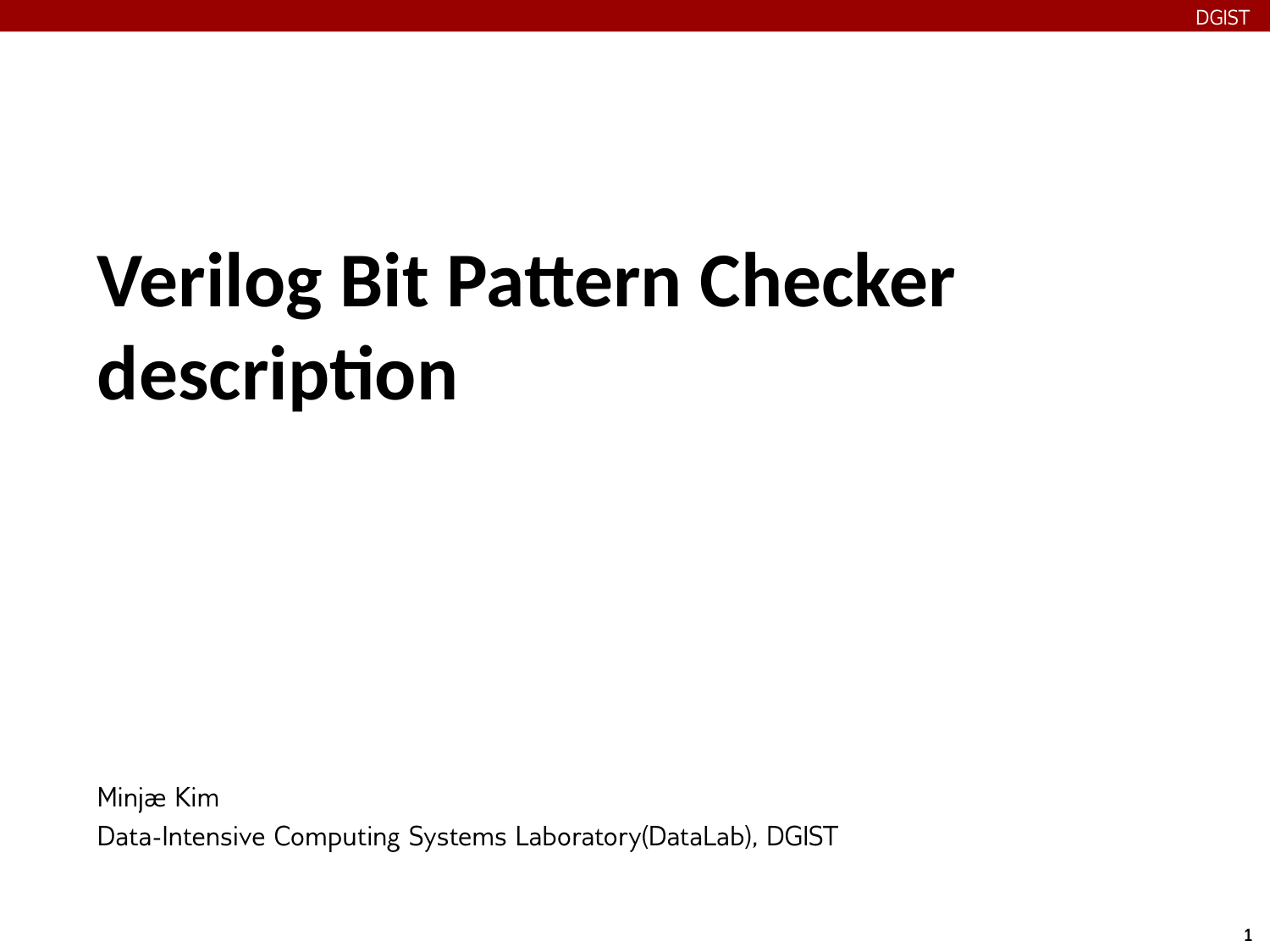

DGIST
Verilog Bit Pattern Checker description

Minjae Kim
Data-Intensive Computing Systems Laboratory(DataLab), DGIST